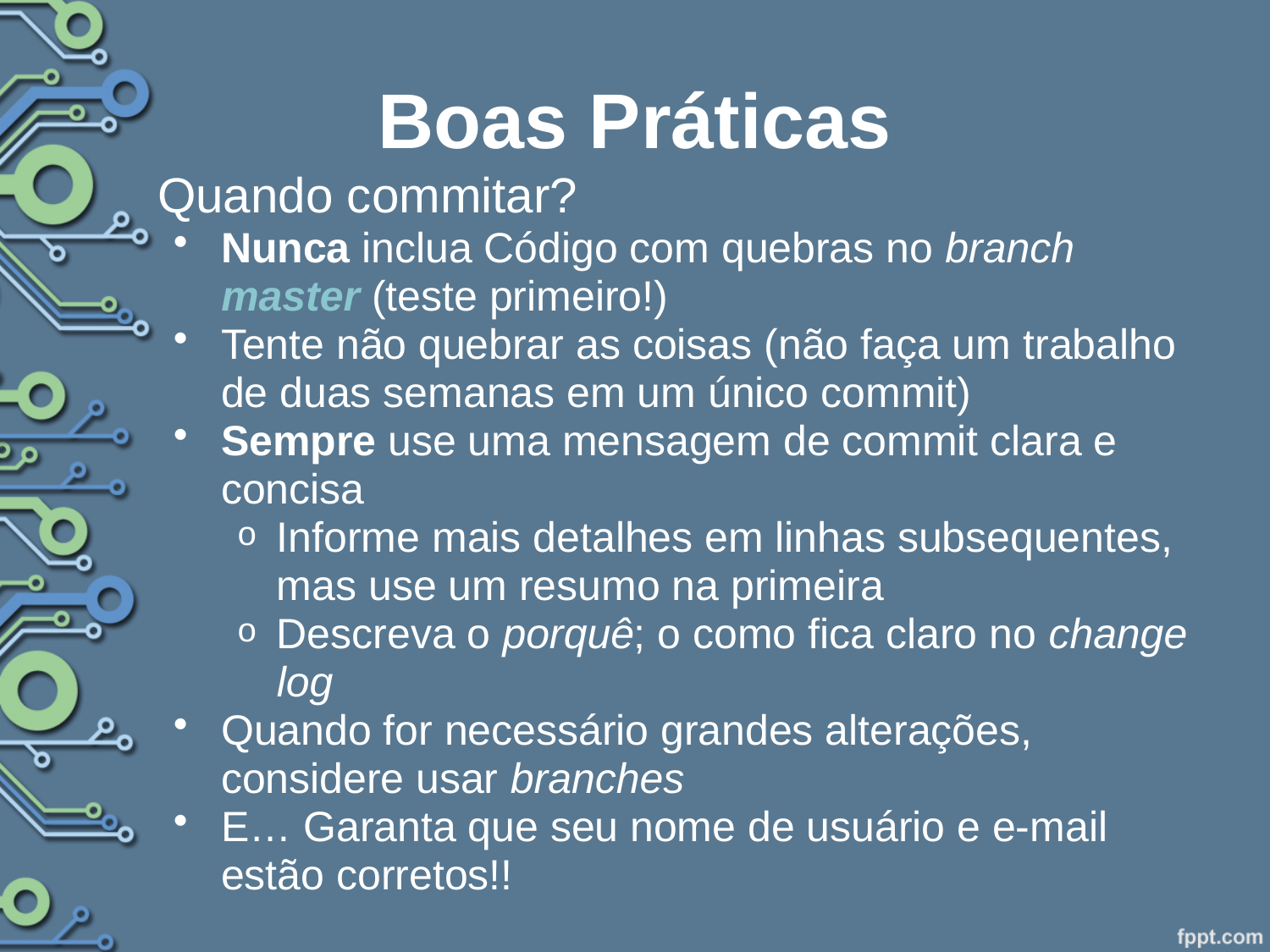

# Boas Práticas
Quando commitar?
Nunca inclua Código com quebras no branch master (teste primeiro!)
Tente não quebrar as coisas (não faça um trabalho de duas semanas em um único commit)
Sempre use uma mensagem de commit clara e concisa
Informe mais detalhes em linhas subsequentes, mas use um resumo na primeira
Descreva o porquê; o como fica claro no change log
Quando for necessário grandes alterações, considere usar branches
E… Garanta que seu nome de usuário e e-mail estão corretos!!